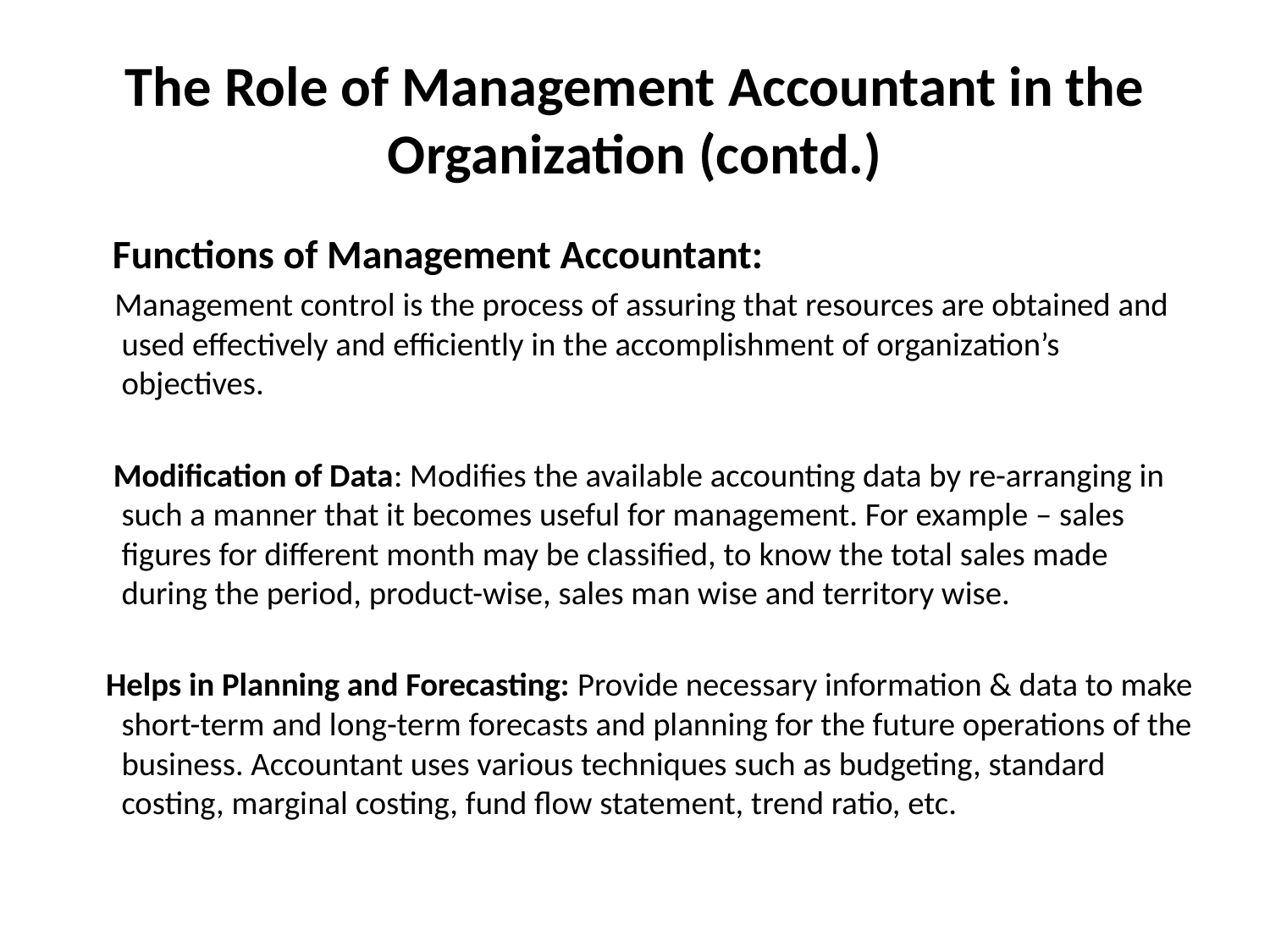

# The Role of Management Accountant in the Organization (contd.)
    Functions of Management Accountant:
       Management control is the process of assuring that resources are obtained and used effectively and efficiently in the accomplishment of organization’s objectives.

     Modification of Data: Modifies the available accounting data by re-arranging in such a manner that it becomes useful for management. For example – sales figures for different month may be classified, to know the total sales made during the period, product-wise, sales man wise and territory wise.

    Helps in Planning and Forecasting: Provide necessary information & data to make short-term and long-term forecasts and planning for the future operations of the business. Accountant uses various techniques such as budgeting, standard costing, marginal costing, fund flow statement, trend ratio, etc.